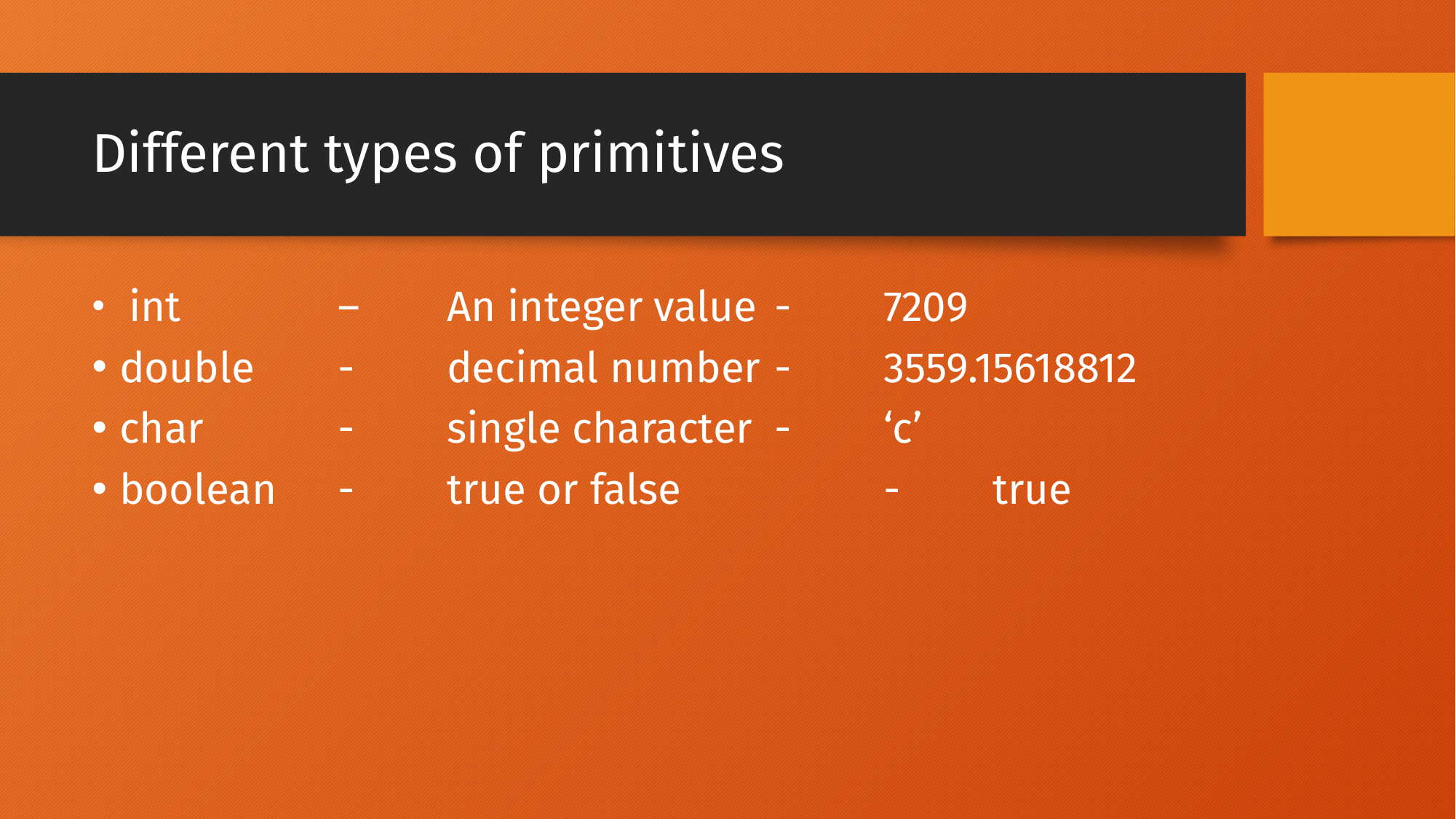

# Different types of primitives
 int 		– 	An integer value 	- 	7209
double	-	decimal number	-	3559.15618812
char		-	single character	-	‘c’
boolean	- 	true or false		-	true